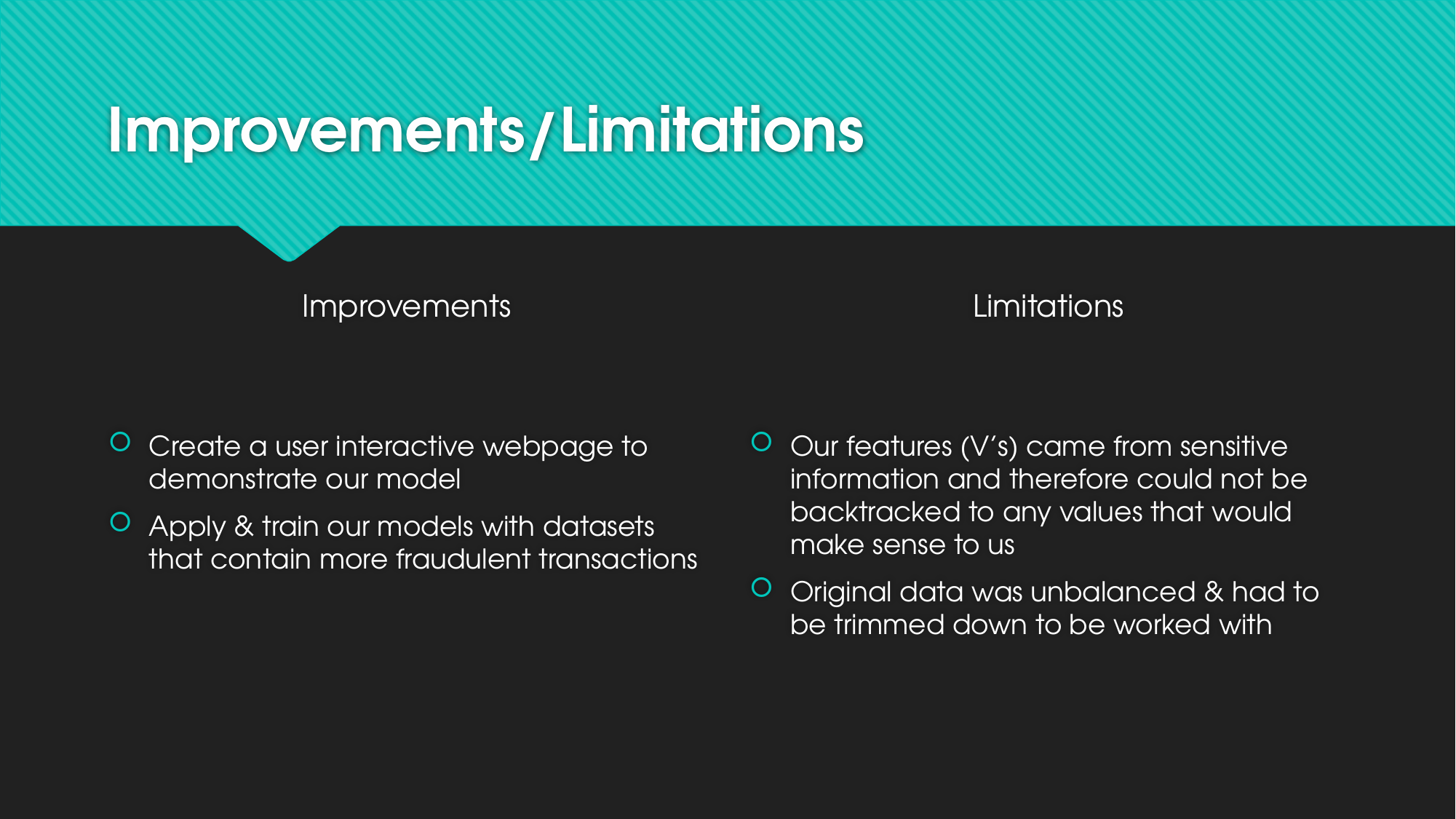

# Improvements/Limitations
Improvements
Limitations

Create a user interactive webpage to demonstrate our model
Apply & train our models with datasets that contain more fraudulent transactions

Our features (V’s) came from sensitive information and therefore could not be backtracked to any values that would make sense to us
Original data was unbalanced & had to be trimmed down to be worked with